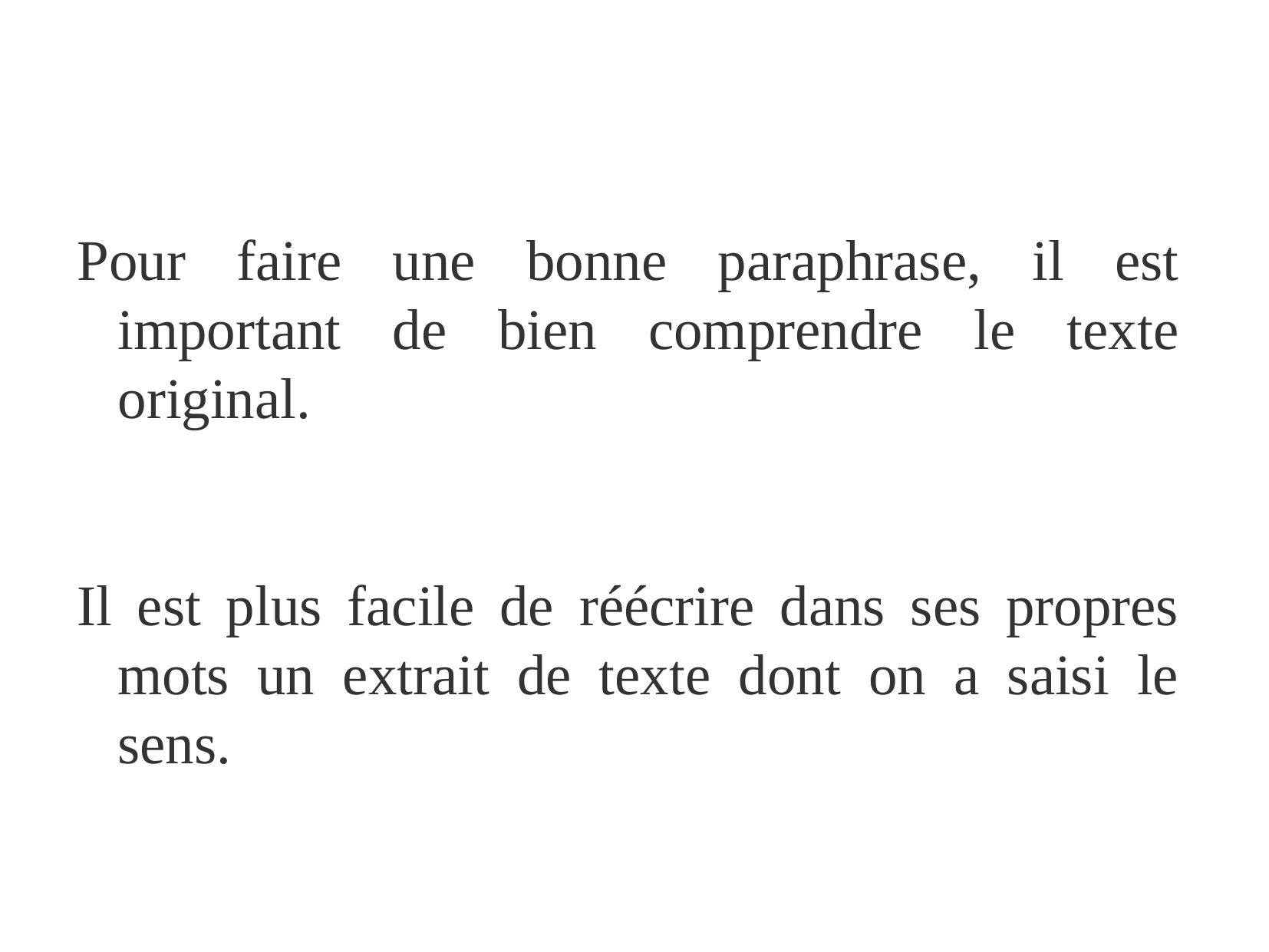

Comment faire une bonne paraphrase?
Pour faire une bonne paraphrase, il est important de bien comprendre le texte original.

Il est plus facile de réécrire dans ses propres mots un extrait de texte dont on a saisi le sens.